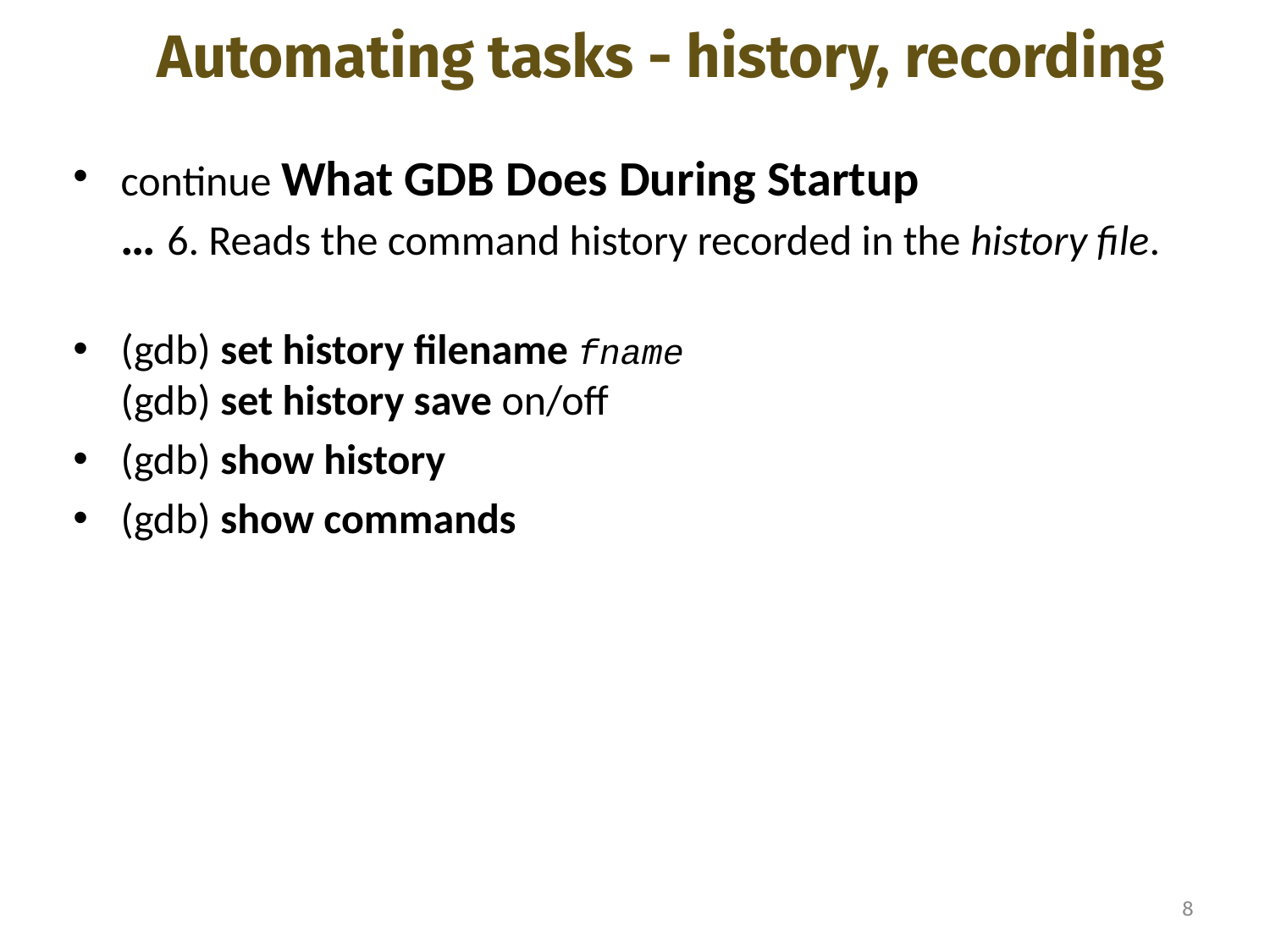

# Automating tasks - history, recording
continue What GDB Does During Startup
… 6. Reads the command history recorded in the history file.

(gdb) set history filename fname
(gdb) set history save on/off
(gdb) show history
(gdb) show commands
8